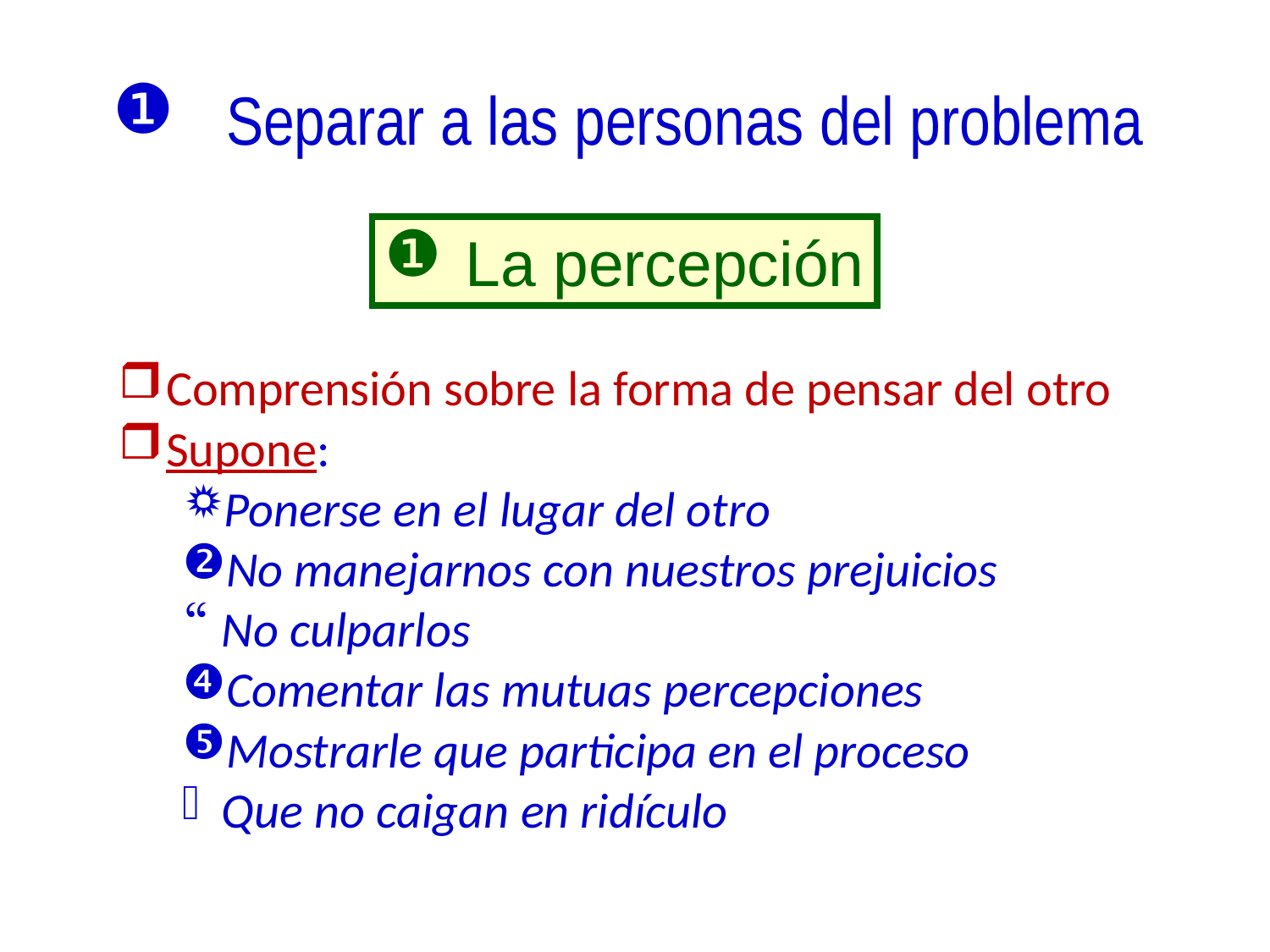

# Separar a las personas del problema
La percepción
Comprensión sobre la forma de pensar del otro
Supone:
Ponerse en el lugar del otro
No manejarnos con nuestros prejuicios
No culparlos
Comentar las mutuas percepciones
Mostrarle que participa en el proceso
Que no caigan en ridículo